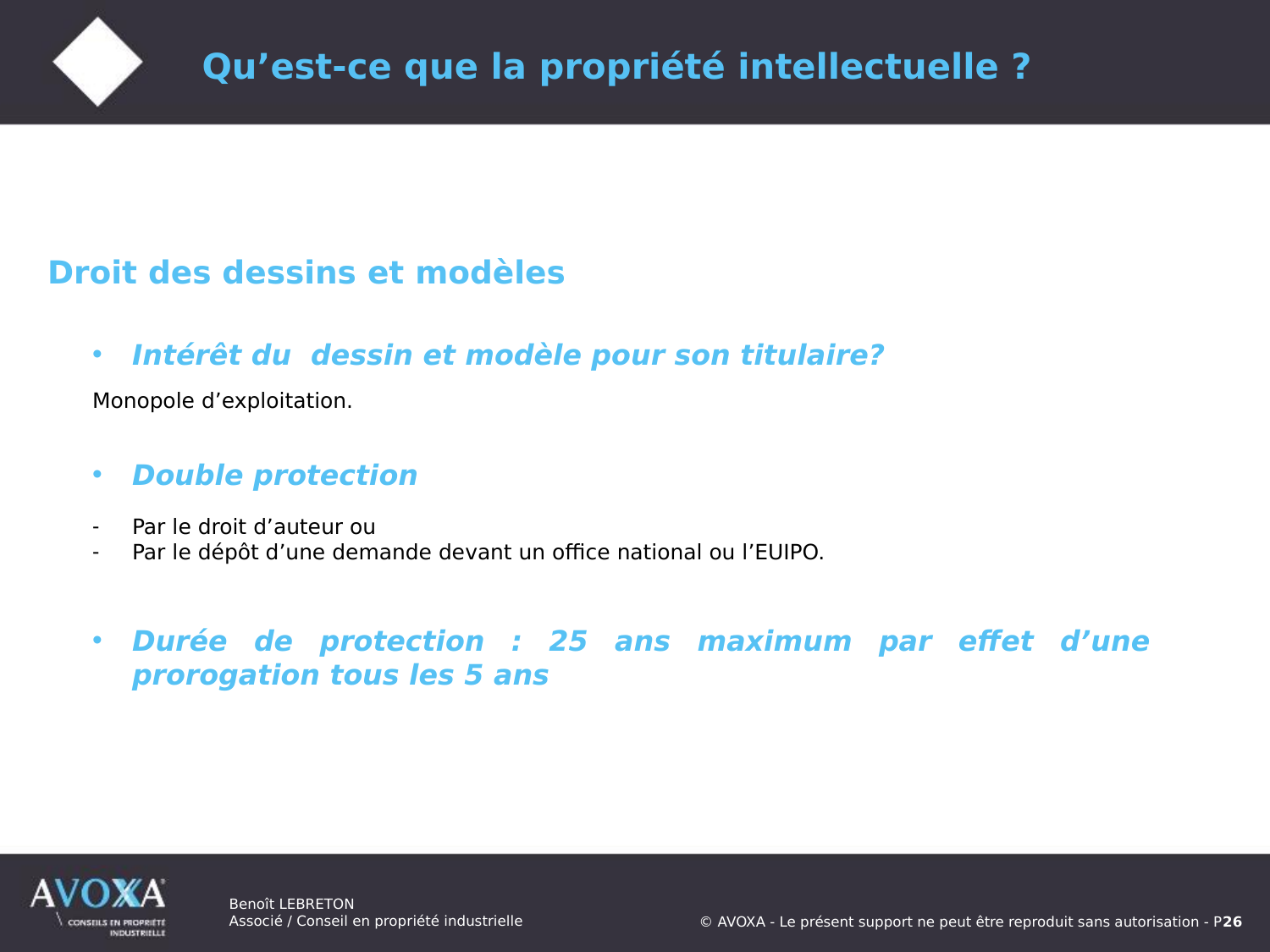

Qu’est-ce que la propriété intellectuelle ?

Droit des dessins et modèles

Intérêt du  dessin et modèle pour son titulaire?

Monopole d’exploitation.

Double protection

Par le droit d’auteur ou
Par le dépôt d’une demande devant un office national ou l’EUIPO.

Durée de protection : 25 ans maximum par effet d’une prorogation tous les 5 ans